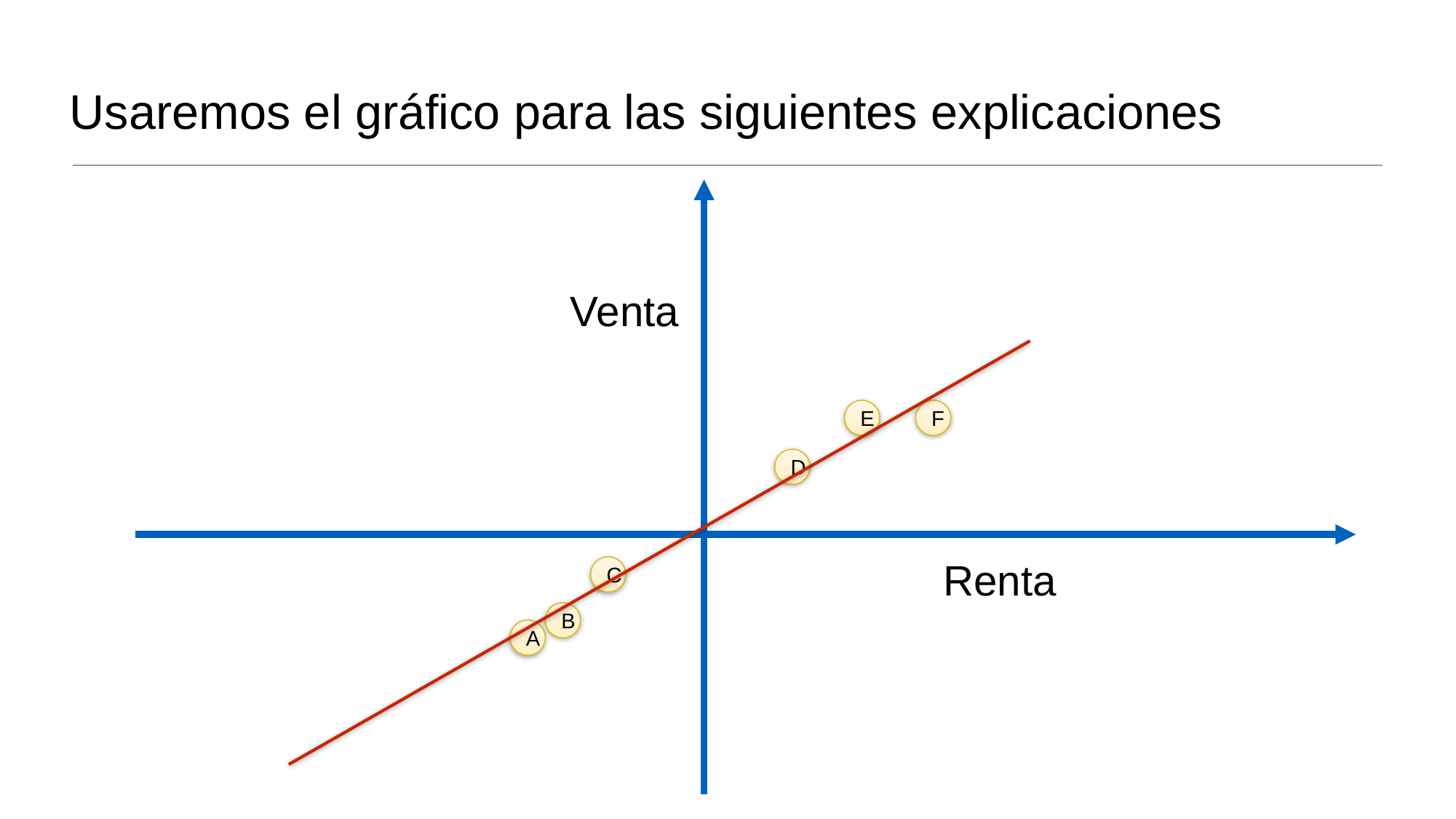

# Usaremos el gráfico para las siguientes explicaciones
Venta
Renta
E
F
D
C
B
A